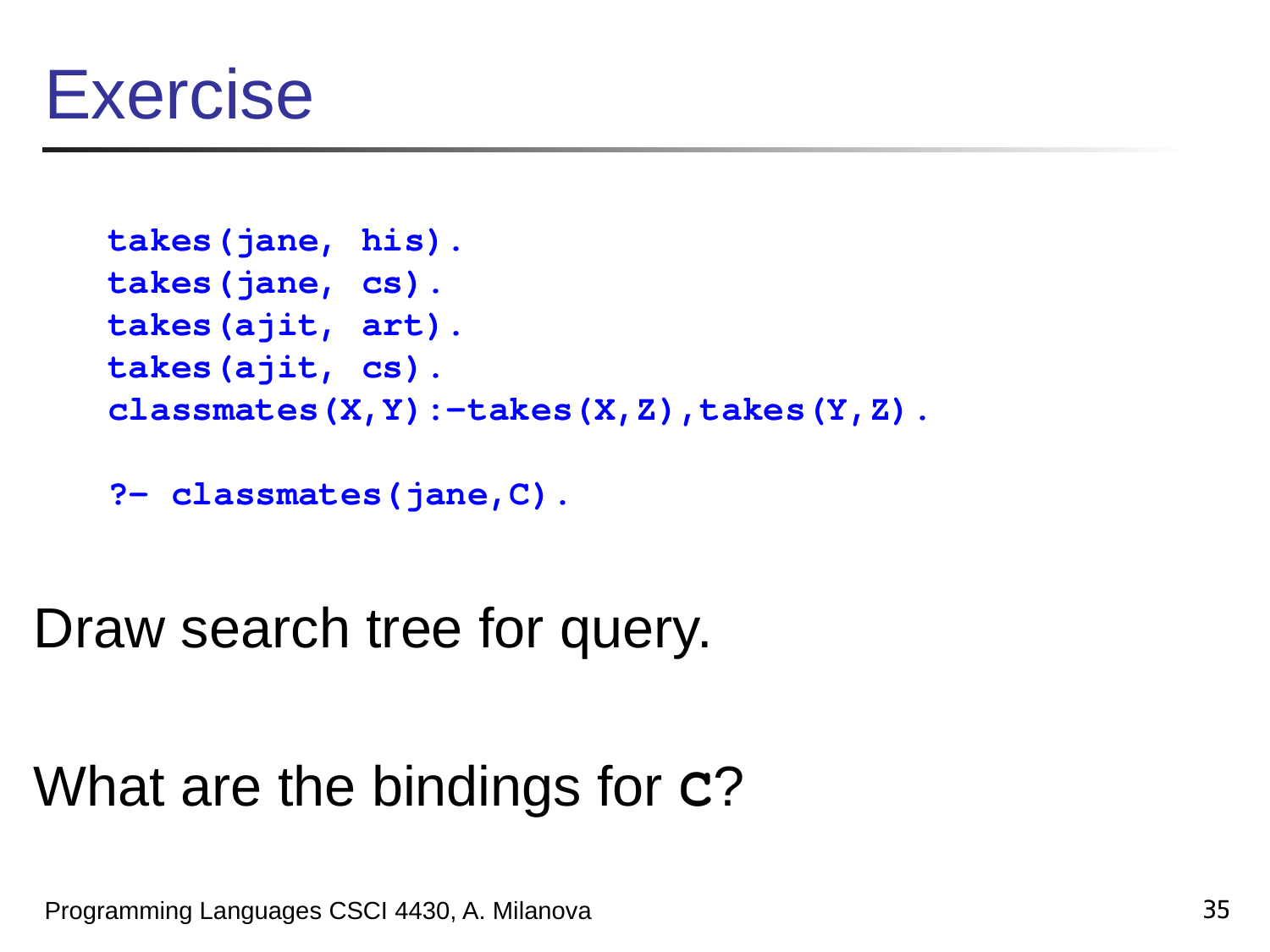

# Exercise

Draw search tree for query.

What are the bindings for C?
takes(jane, his).
takes(jane, cs).
takes(ajit, art).
takes(ajit, cs).
classmates(X,Y):-takes(X,Z),takes(Y,Z).

?- classmates(jane,C).
35
Programming Languages CSCI 4430, A. Milanova